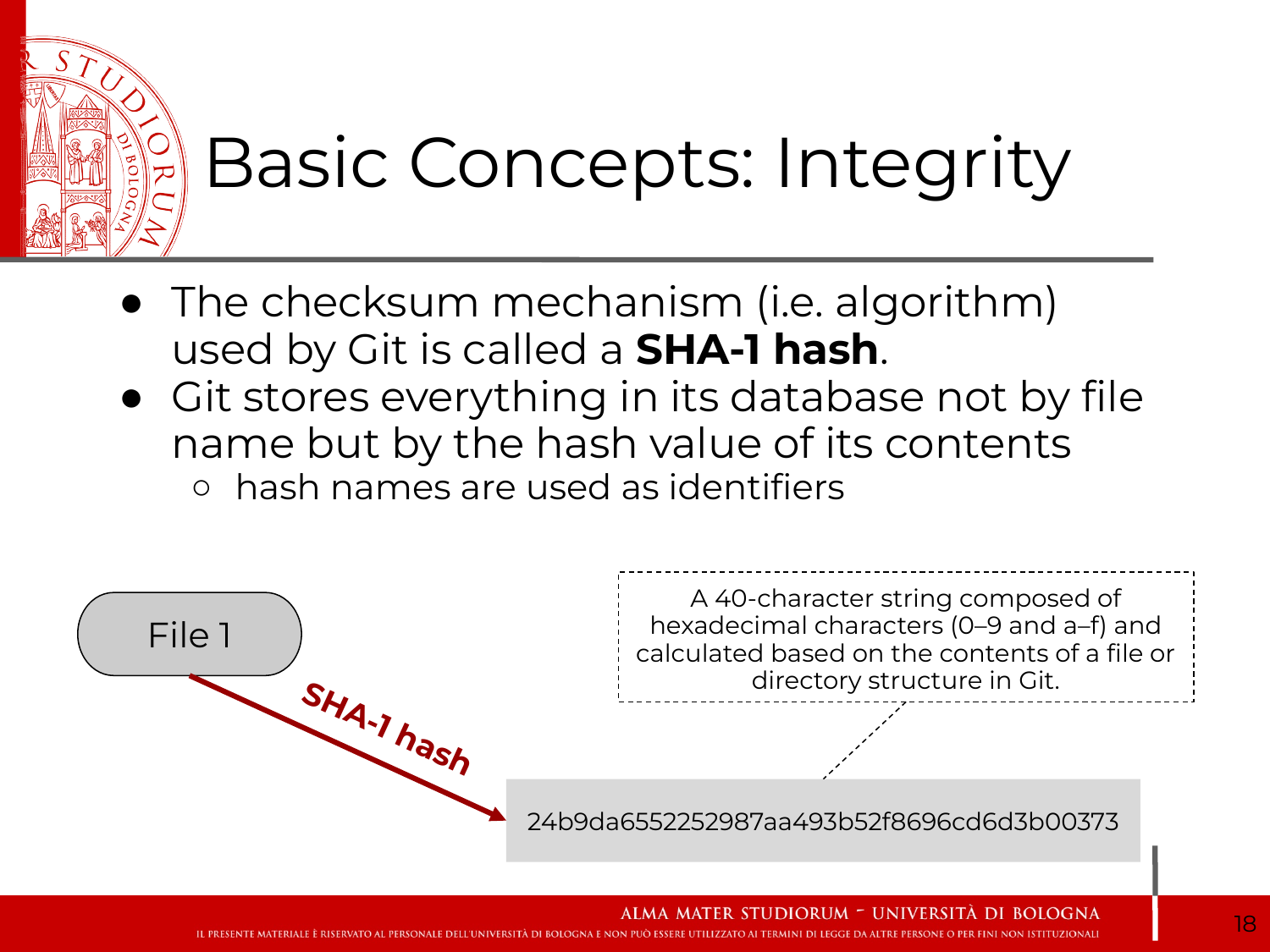

# Basic Concepts: Integrity
The checksum mechanism (i.e. algorithm) used by Git is called a SHA-1 hash.
Git stores everything in its database not by file name but by the hash value of its contents
hash names are used as identifiers

A 40-character string composed of hexadecimal characters (0–9 and a–f) and calculated based on the contents of a file or directory structure in Git.
File 1
SHA-1 hash
24b9da6552252987aa493b52f8696cd6d3b00373
18